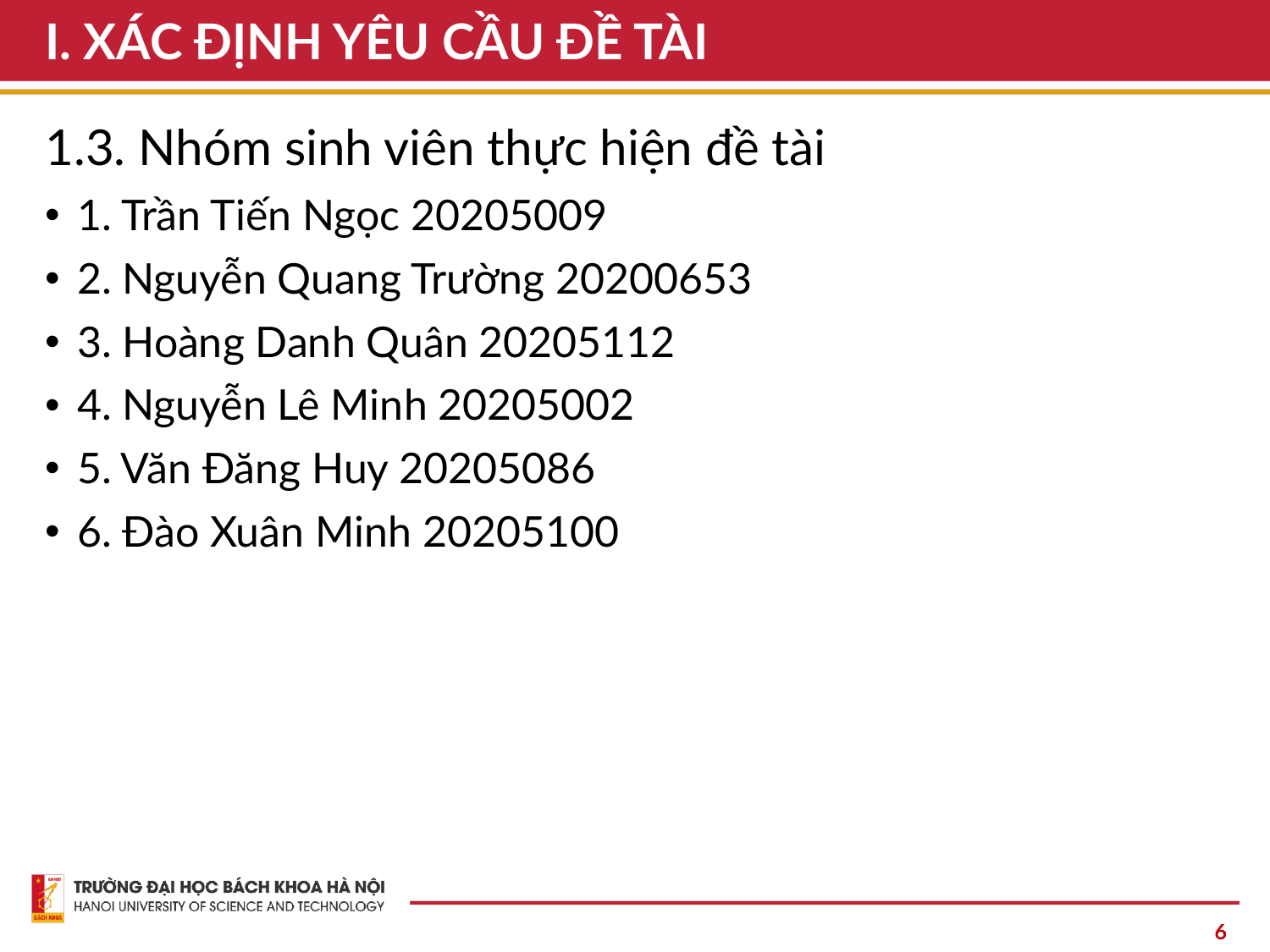

# I. XÁC ĐỊNH YÊU CẦU ĐỀ TÀI
1.3. Nhóm sinh viên thực hiện đề tài
1. Trần Tiến Ngọc 20205009
2. Nguyễn Quang Trường 20200653
3. Hoàng Danh Quân 20205112
4. Nguyễn Lê Minh 20205002
5. Văn Đăng Huy 20205086
6. Đào Xuân Minh 20205100
6